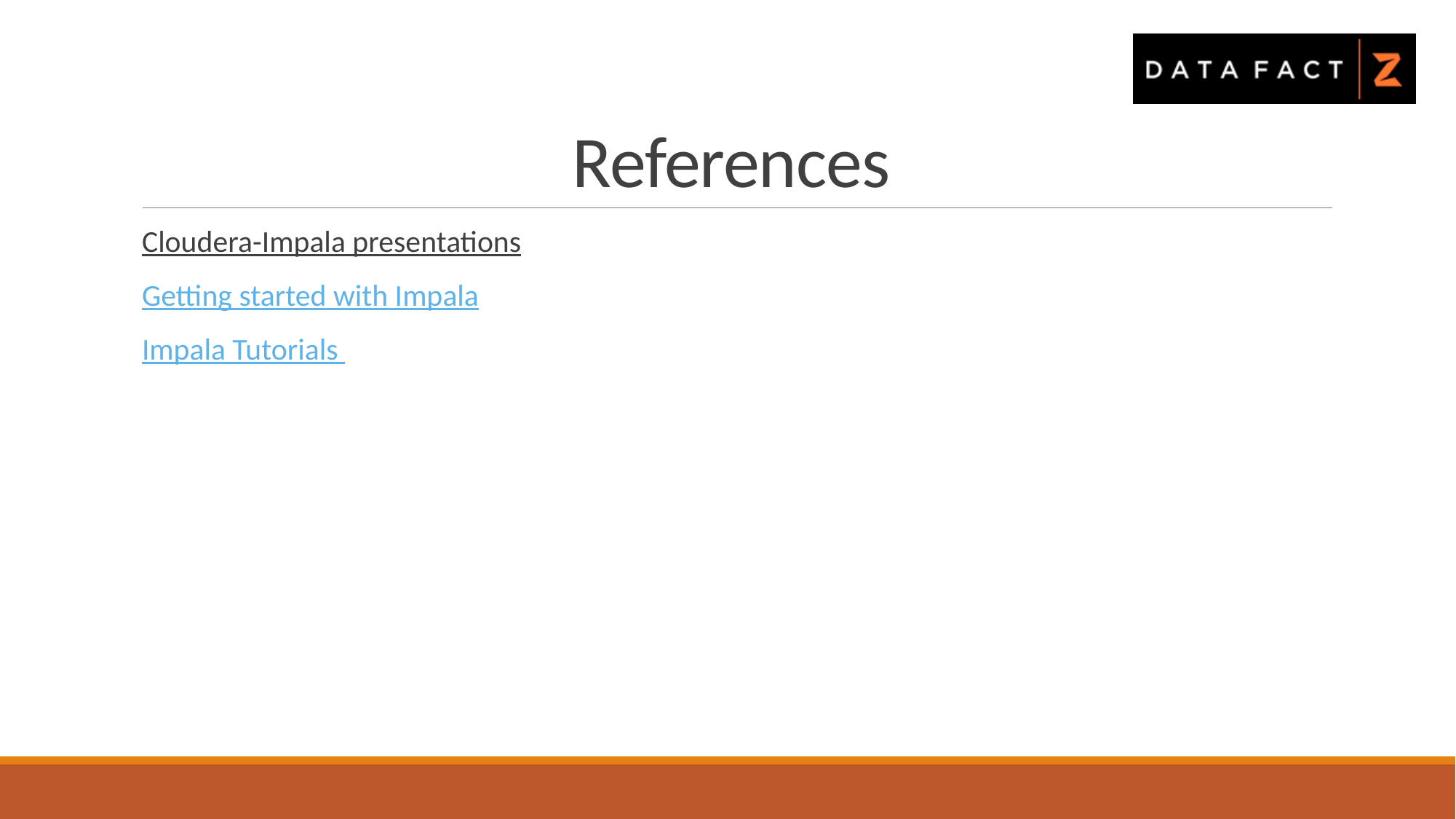

# References
Cloudera-Impala presentations
Getting started with Impala
Impala Tutorials